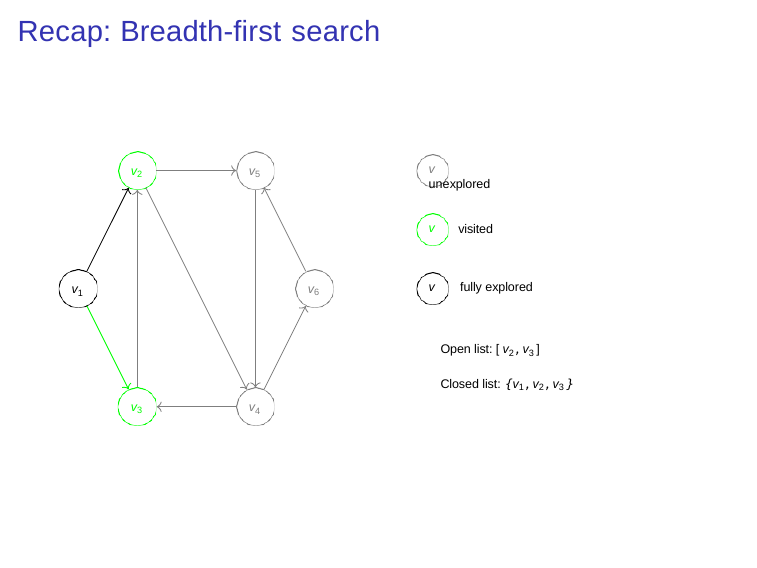

# Recap: Breadth-first search

v2
v5
v	unexplored

v
visited

v6
v1
v	fully explored

Open list: [ v2 , v3 ]
Closed list: {v1 , v2 , v3 }

v3
v4